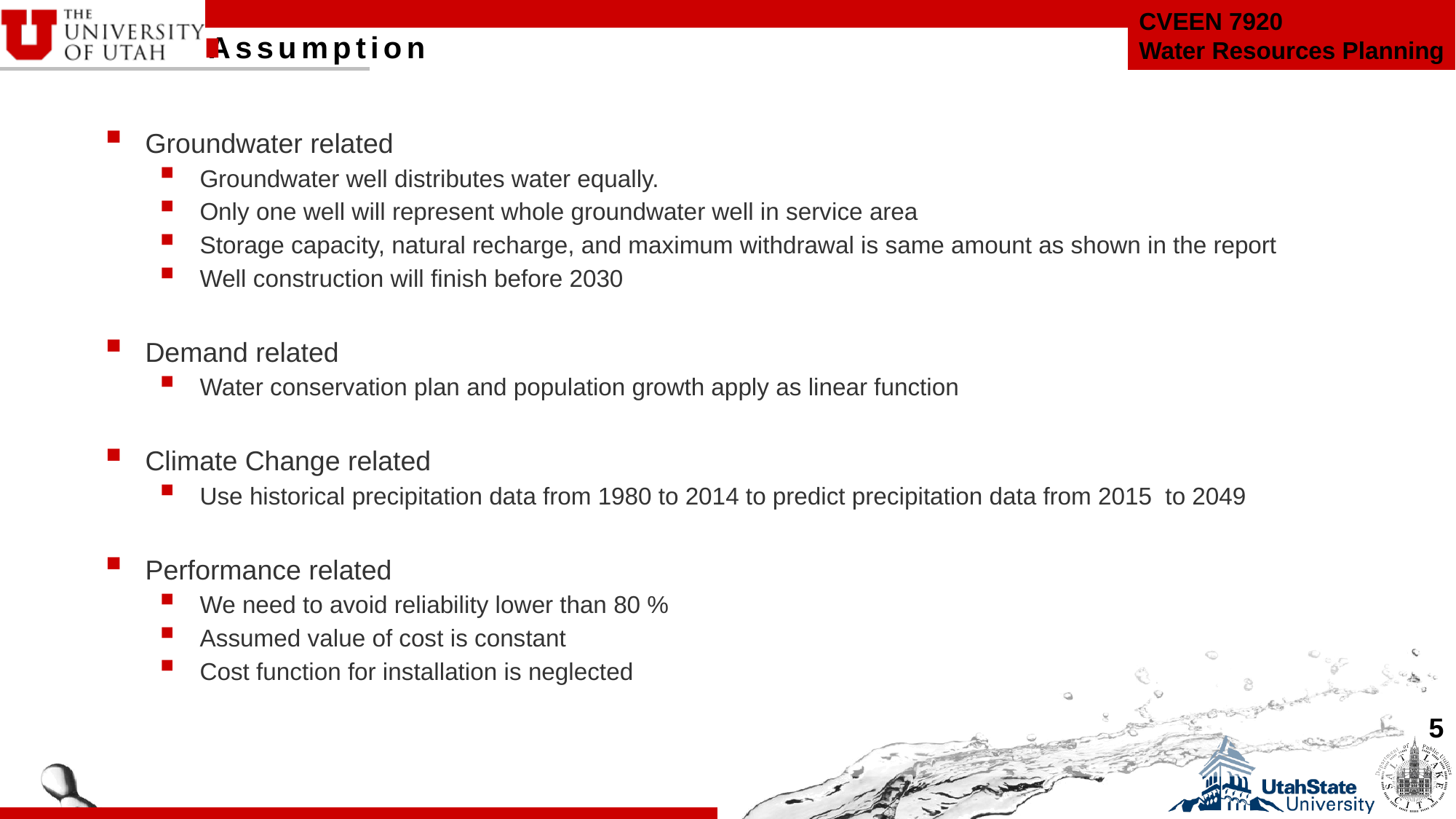

Assumption

Groundwater related
Groundwater well distributes water equally.
Only one well will represent whole groundwater well in service area
Storage capacity, natural recharge, and maximum withdrawal is same amount as shown in the report
Well construction will finish before 2030

Demand related
Water conservation plan and population growth apply as linear function

Climate Change related
Use historical precipitation data from 1980 to 2014 to predict precipitation data from 2015  to 2049

Performance related
We need to avoid reliability lower than 80 %
Assumed value of cost is constant
Cost function for installation is neglected

5